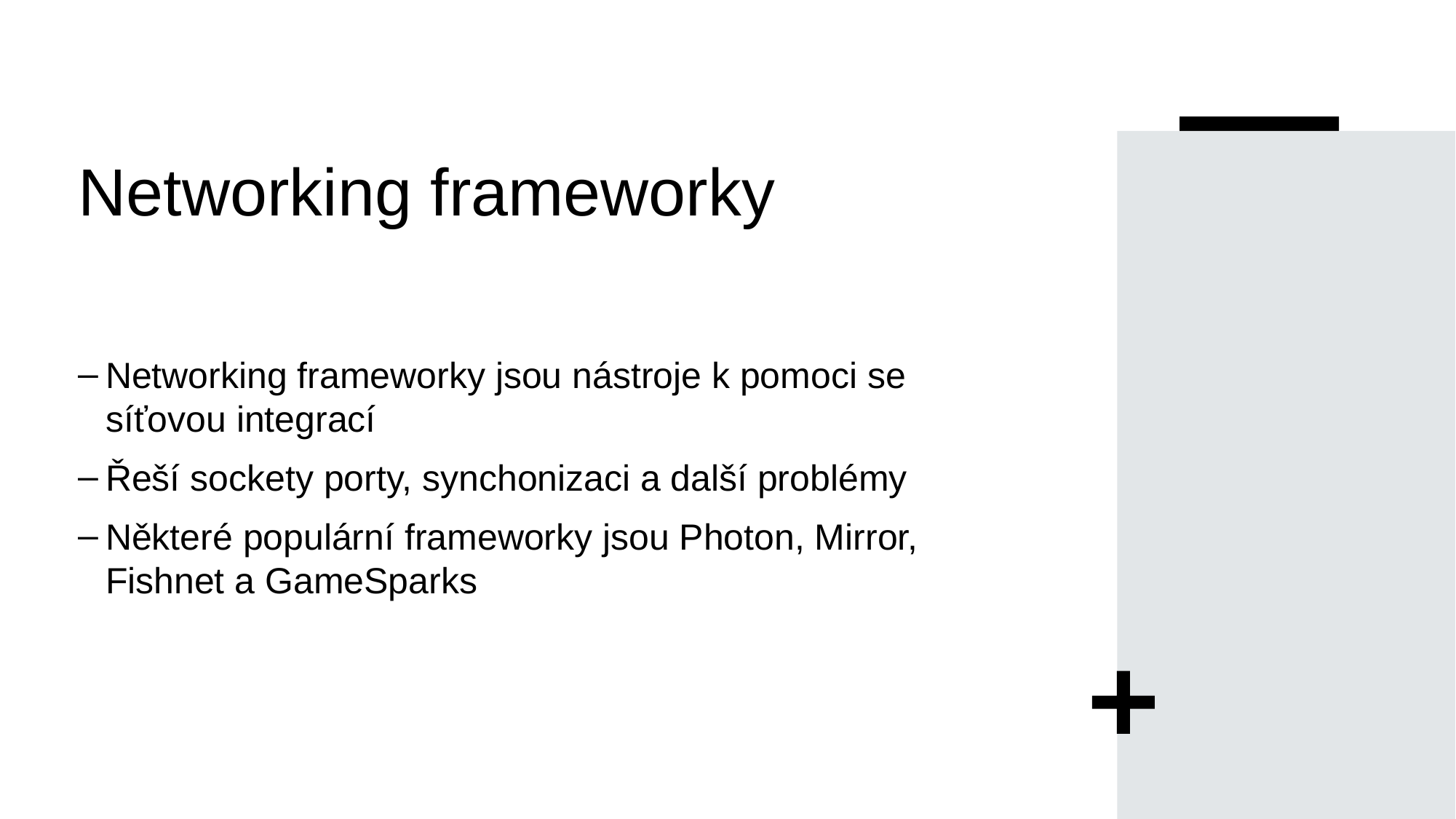

# Networking frameworky
Networking frameworky jsou nástroje k pomoci se síťovou integrací
Řeší sockety porty, synchonizaci a další problémy
Některé populární frameworky jsou Photon, Mirror, Fishnet a GameSparks